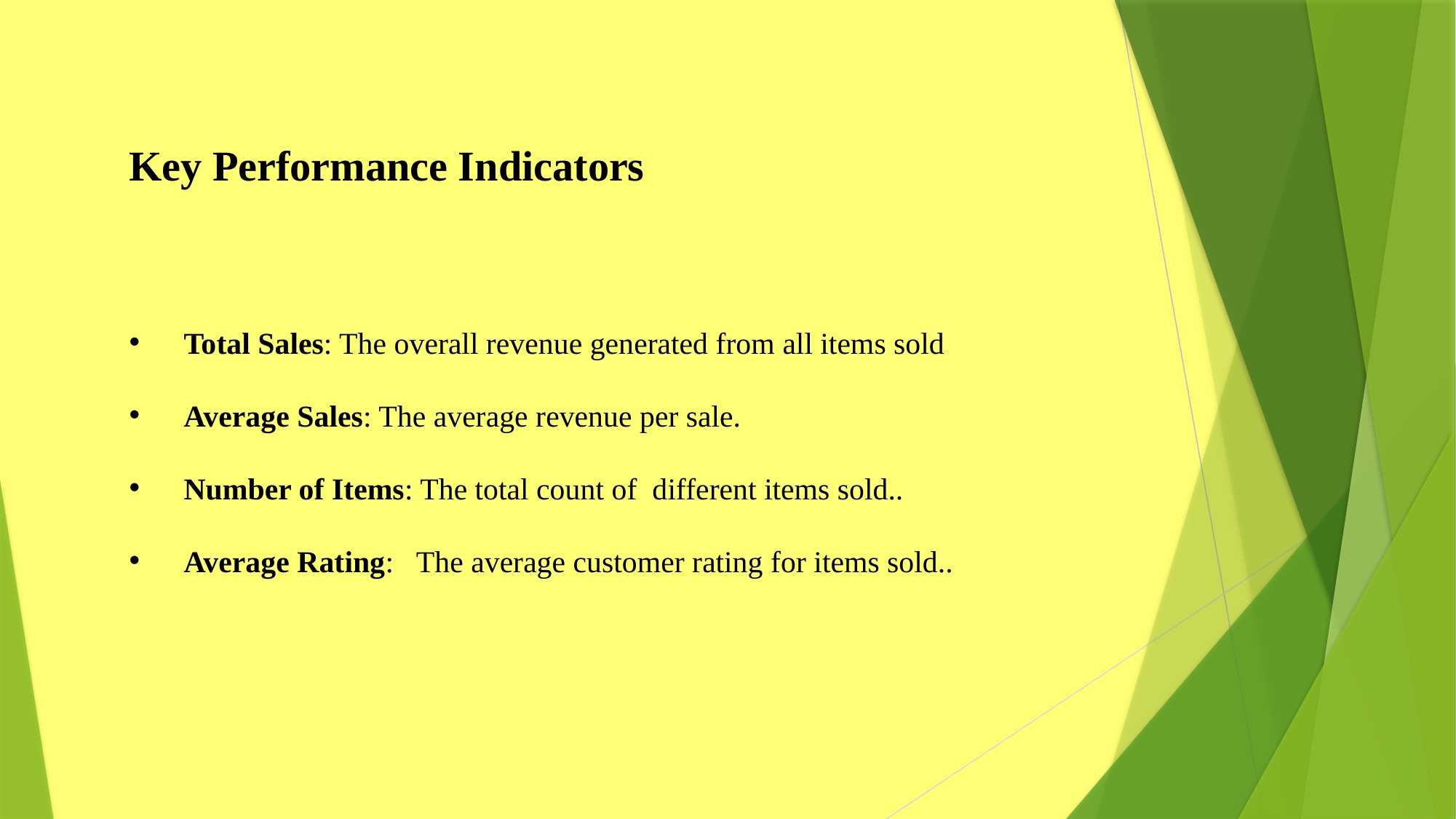

# Key Performance Indicators
Total Sales: The overall revenue generated from all items sold
Average Sales: The average revenue per sale.
Number of Items: The total count of  different items sold..
Average Rating:   The average customer rating for items sold..